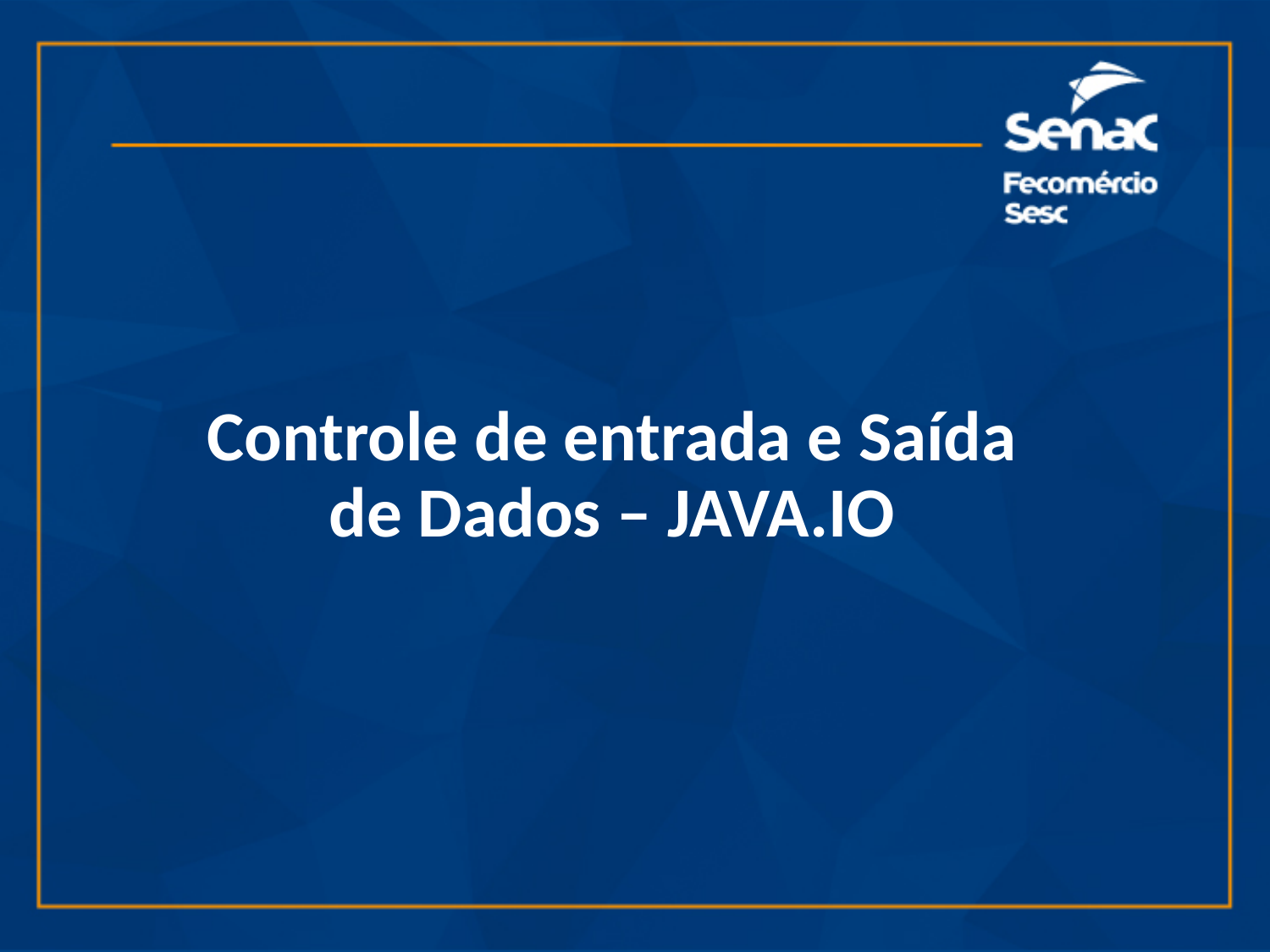

Controle de entrada e Saída de Dados – JAVA.IO